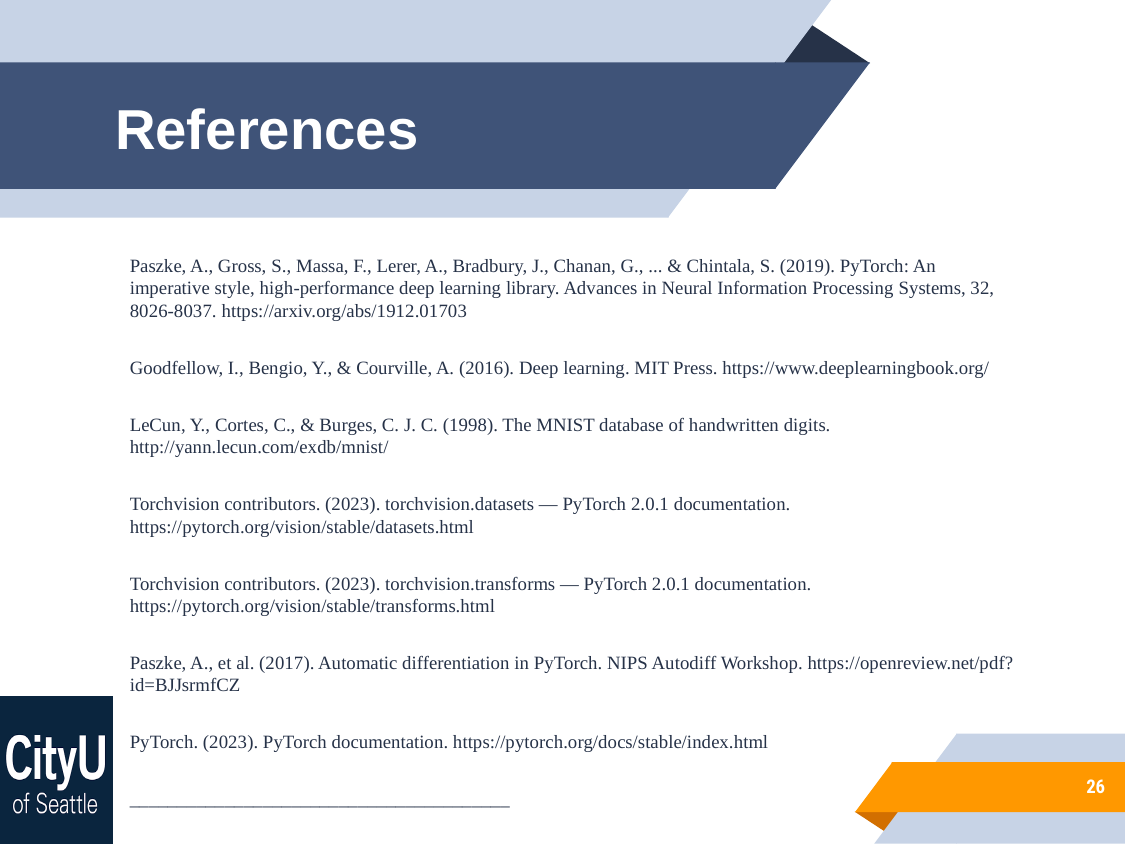

# References
Paszke, A., Gross, S., Massa, F., Lerer, A., Bradbury, J., Chanan, G., ... & Chintala, S. (2019). PyTorch: An imperative style, high-performance deep learning library. Advances in Neural Information Processing Systems, 32, 8026-8037. https://arxiv.org/abs/1912.01703
Goodfellow, I., Bengio, Y., & Courville, A. (2016). Deep learning. MIT Press. https://www.deeplearningbook.org/
LeCun, Y., Cortes, C., & Burges, C. J. C. (1998). The MNIST database of handwritten digits. http://yann.lecun.com/exdb/mnist/
Torchvision contributors. (2023). torchvision.datasets — PyTorch 2.0.1 documentation. https://pytorch.org/vision/stable/datasets.html
Torchvision contributors. (2023). torchvision.transforms — PyTorch 2.0.1 documentation. https://pytorch.org/vision/stable/transforms.html
Paszke, A., et al. (2017). Automatic differentiation in PyTorch. NIPS Autodiff Workshop. https://openreview.net/pdf?id=BJJsrmfCZ
PyTorch. (2023). PyTorch documentation. https://pytorch.org/docs/stable/index.html
________________________________________
26